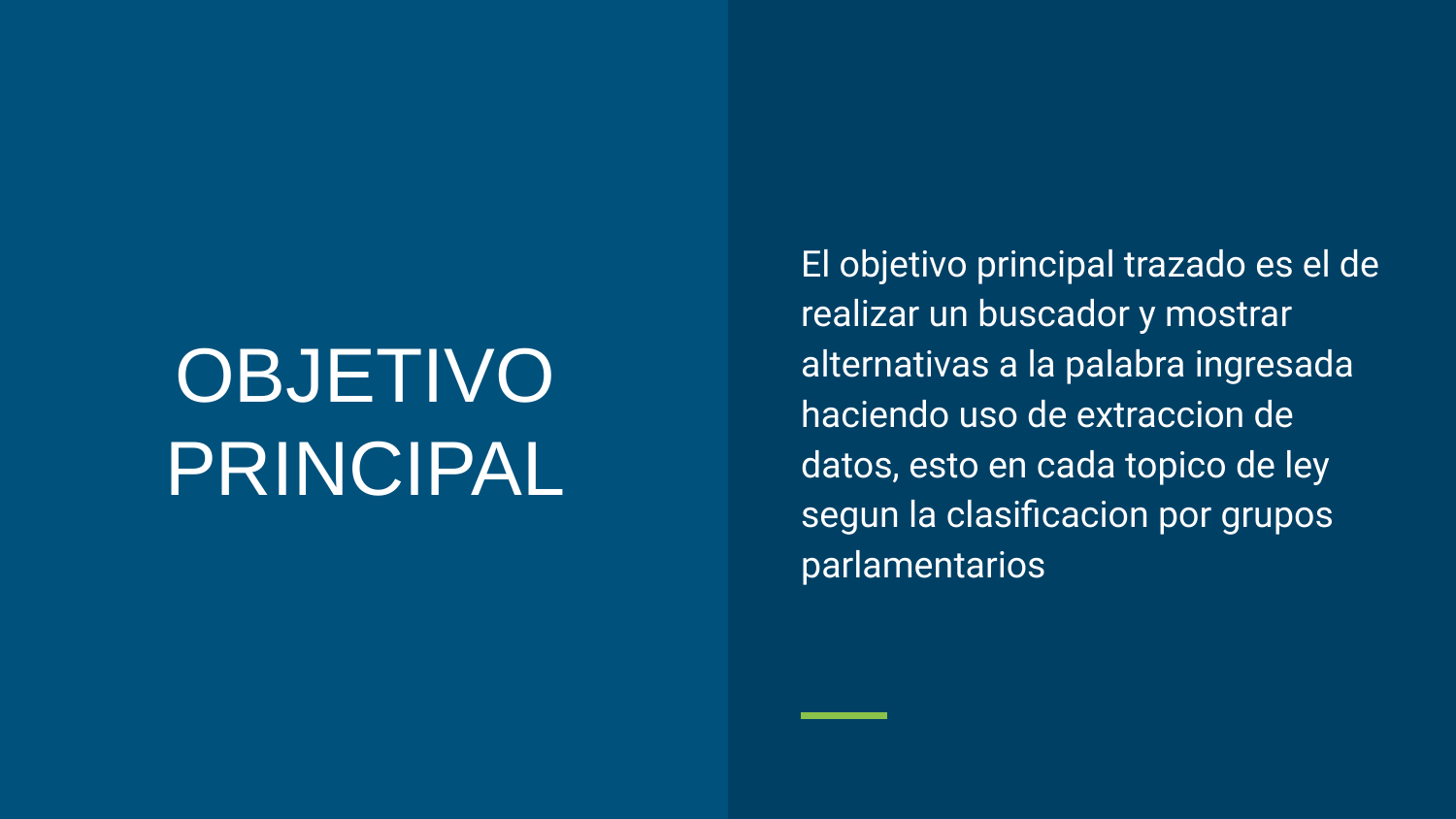

El objetivo principal trazado es el de realizar un buscador y mostrar alternativas a la palabra ingresada haciendo uso de extraccion de datos, esto en cada topico de ley segun la clasificacion por grupos parlamentarios
# OBJETIVO PRINCIPAL